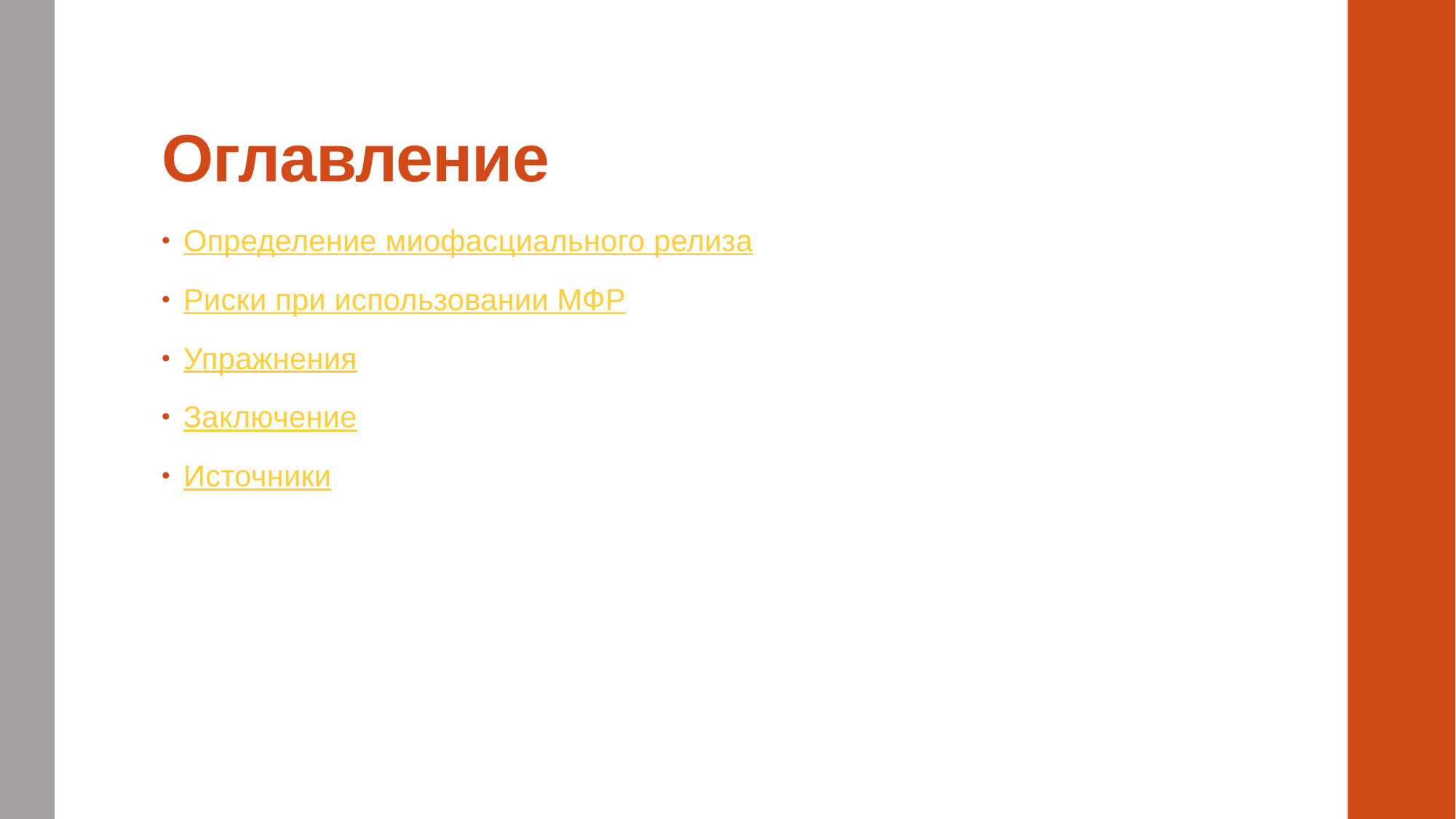

# Оглавление
Определение миофасциального релиза
Риски при использовании МФР
Упражнения
Заключение
Источники